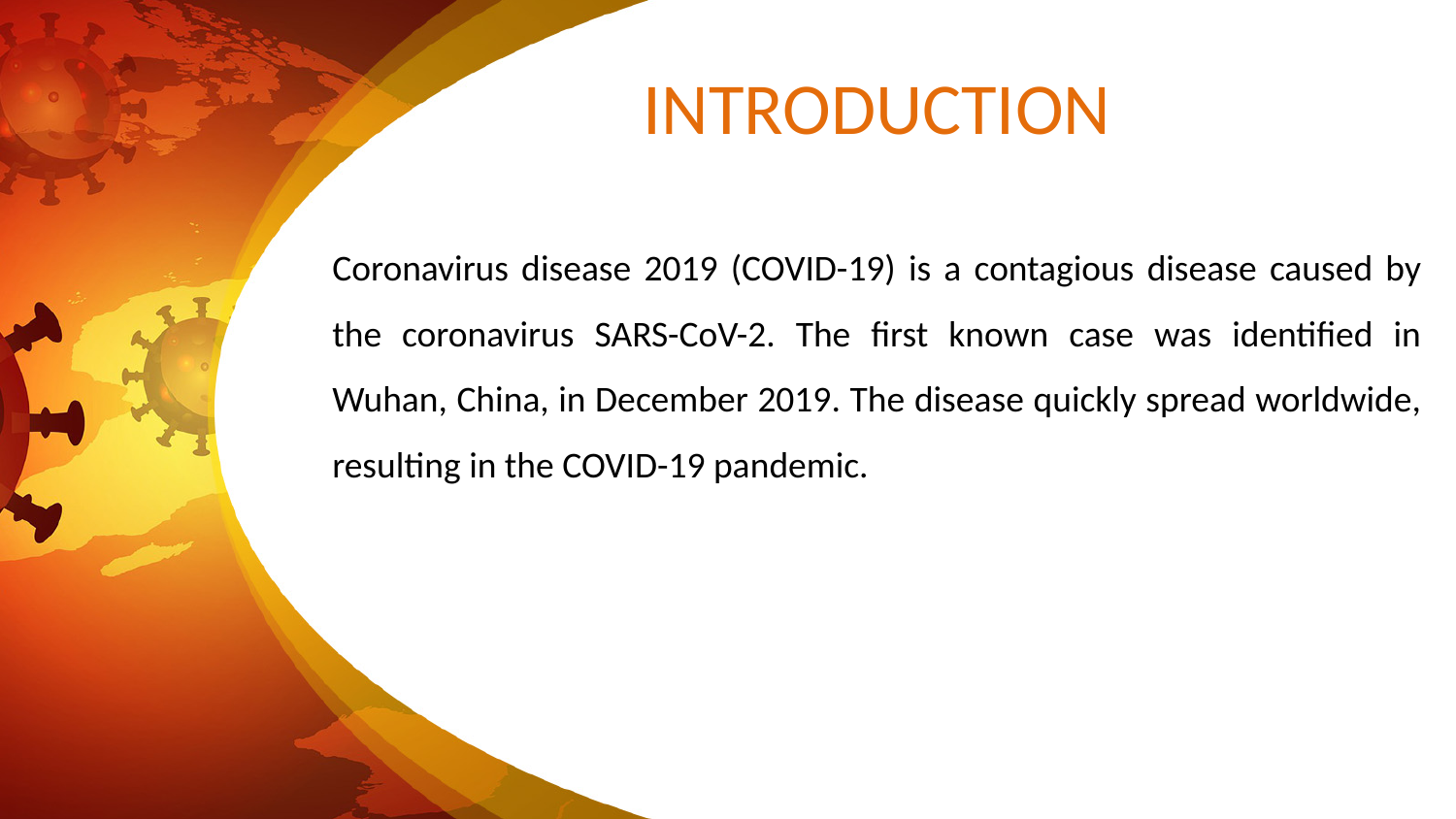

# INTRODUCTION
Coronavirus disease 2019 (COVID-19) is a contagious disease caused by the coronavirus SARS-CoV-2. The first known case was identified in Wuhan, China, in December 2019. The disease quickly spread worldwide, resulting in the COVID-19 pandemic.